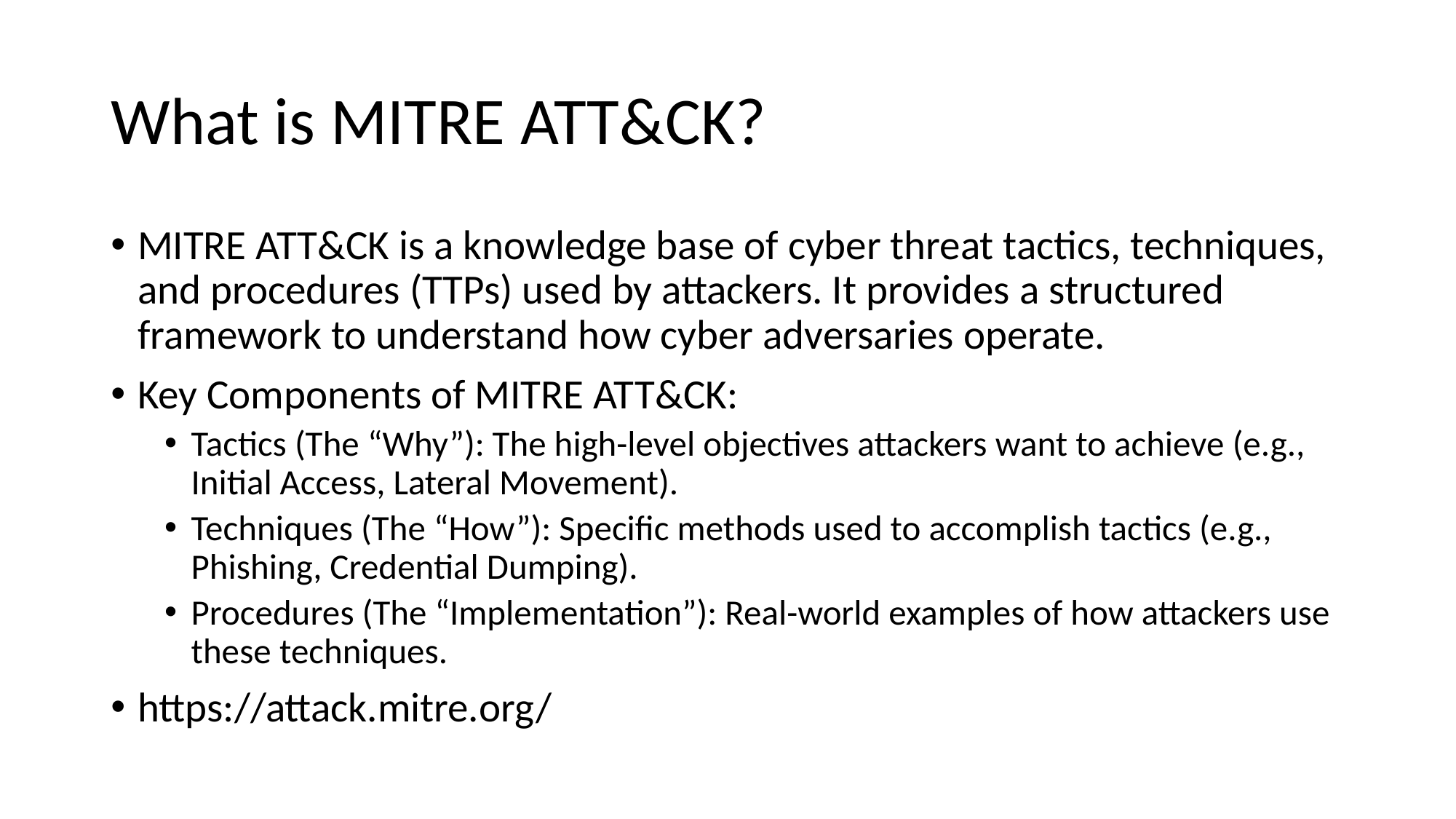

# What is MITRE ATT&CK?
MITRE ATT&CK is a knowledge base of cyber threat tactics, techniques, and procedures (TTPs) used by attackers. It provides a structured framework to understand how cyber adversaries operate.
Key Components of MITRE ATT&CK:
Tactics (The “Why”): The high-level objectives attackers want to achieve (e.g., Initial Access, Lateral Movement).
Techniques (The “How”): Specific methods used to accomplish tactics (e.g., Phishing, Credential Dumping).
Procedures (The “Implementation”): Real-world examples of how attackers use these techniques.
https://attack.mitre.org/